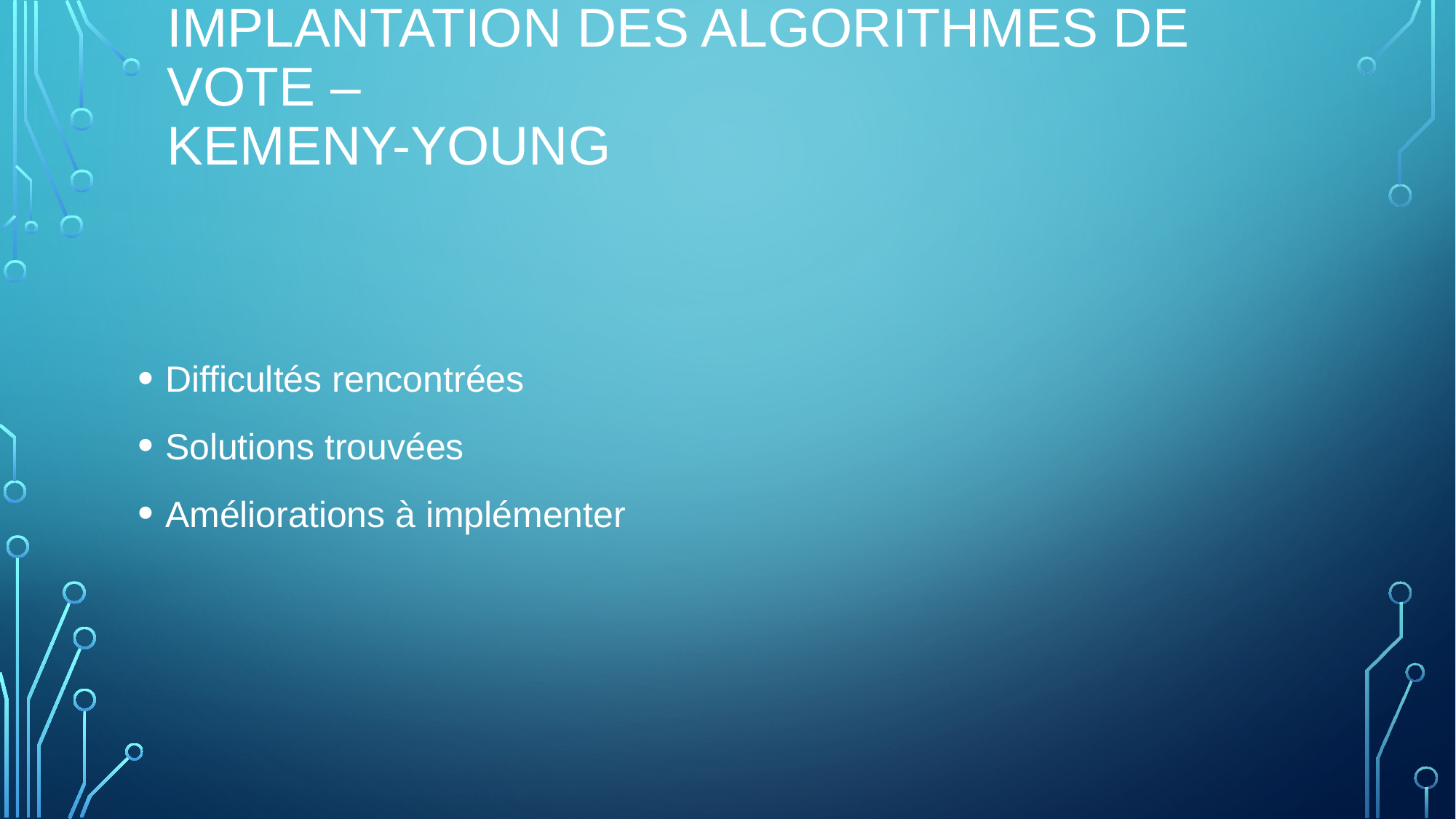

# Implantation DES ALGORITHMES DE VOTE – Kemeny-young
Difficultés rencontrées
Solutions trouvées
Améliorations à implémenter